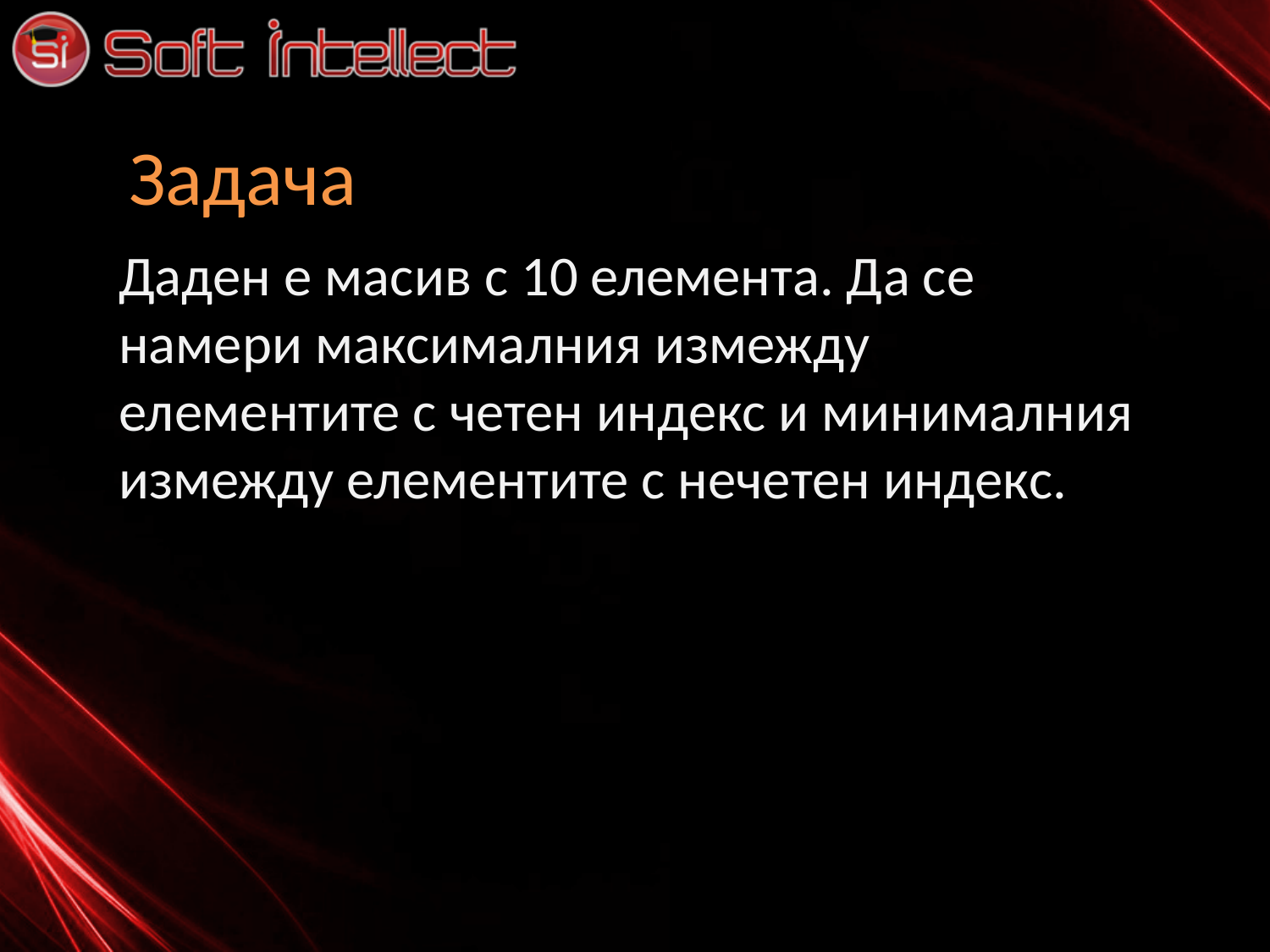

# Задача
Даден е масив с 10 елемента. Да се намери максималния измежду елементите с четен индекс и минималния измежду елементите с нечетен индекс.